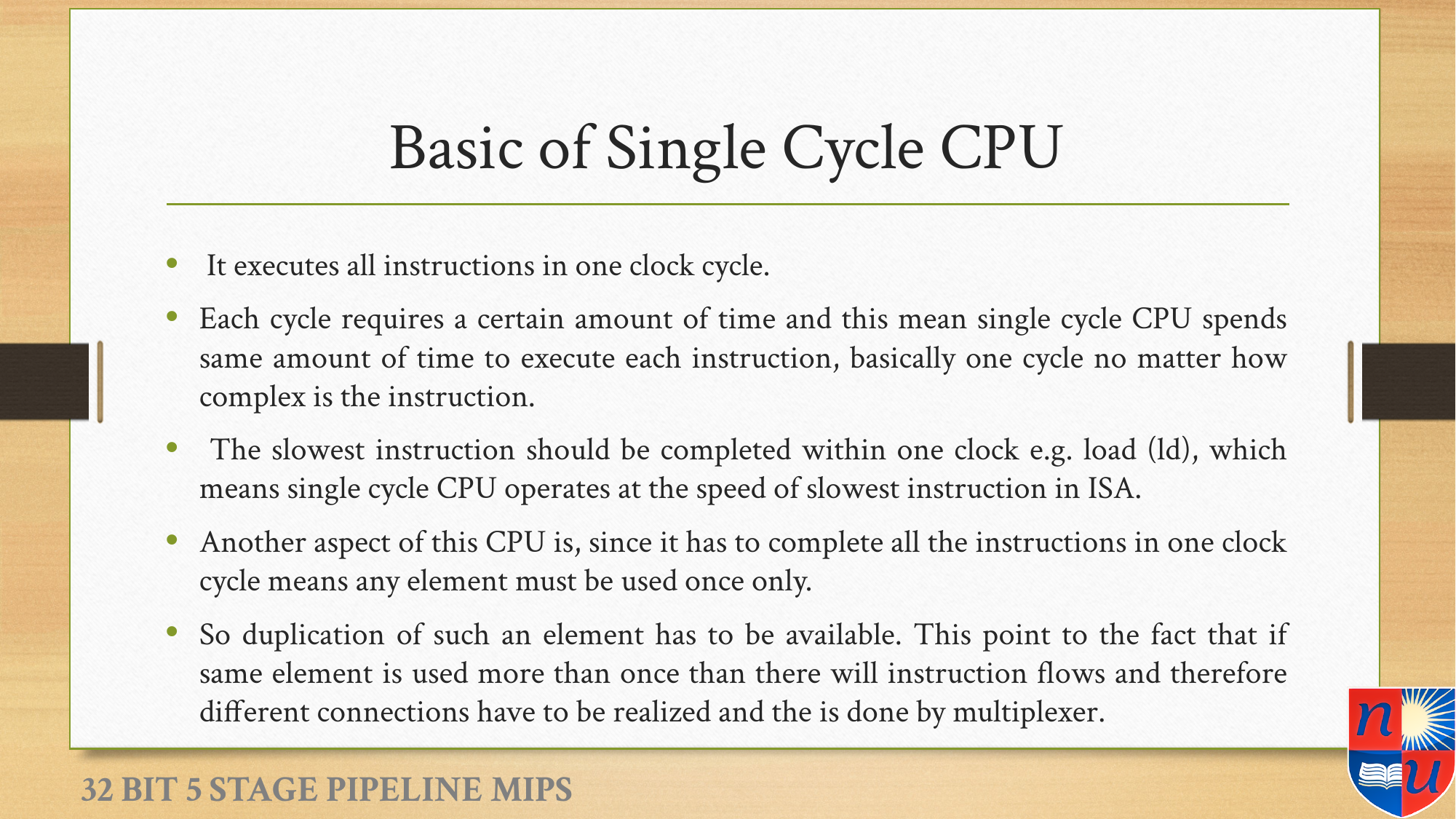

# Basic of Single Cycle CPU
 It executes all instructions in one clock cycle.
Each cycle requires a certain amount of time and this mean single cycle CPU spends same amount of time to execute each instruction, basically one cycle no matter how complex is the instruction.
 The slowest instruction should be completed within one clock e.g. load (ld), which means single cycle CPU operates at the speed of slowest instruction in ISA.
Another aspect of this CPU is, since it has to complete all the instructions in one clock cycle means any element must be used once only.
So duplication of such an element has to be available. This point to the fact that if same element is used more than once than there will instruction flows and therefore different connections have to be realized and the is done by multiplexer.